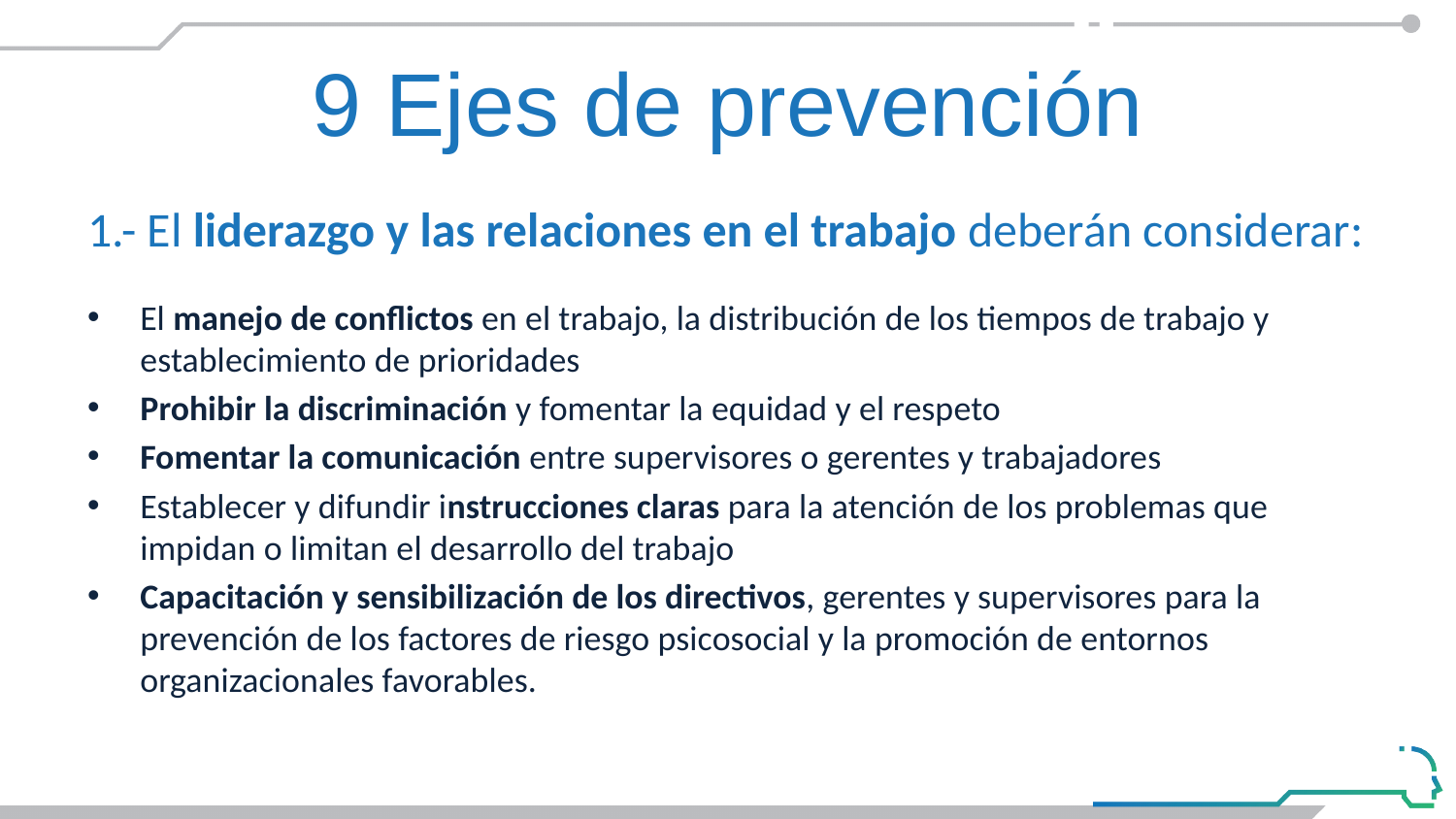

#
9 Ejes de prevención
1.- El liderazgo y las relaciones en el trabajo deberán considerar:

El manejo de conflictos en el trabajo, la distribución de los tiempos de trabajo y establecimiento de prioridades
Prohibir la discriminación y fomentar la equidad y el respeto
Fomentar la comunicación entre supervisores o gerentes y trabajadores
Establecer y difundir instrucciones claras para la atención de los problemas que impidan o limitan el desarrollo del trabajo
Capacitación y sensibilización de los directivos, gerentes y supervisores para la prevención de los factores de riesgo psicosocial y la promoción de entornos organizacionales favorables.

En la NOM-035-STPS-2018 se vierten algunas sugerencias sobre la identificación y el tratamiento de los FRP en vías de promover un entorno laboral favorable.